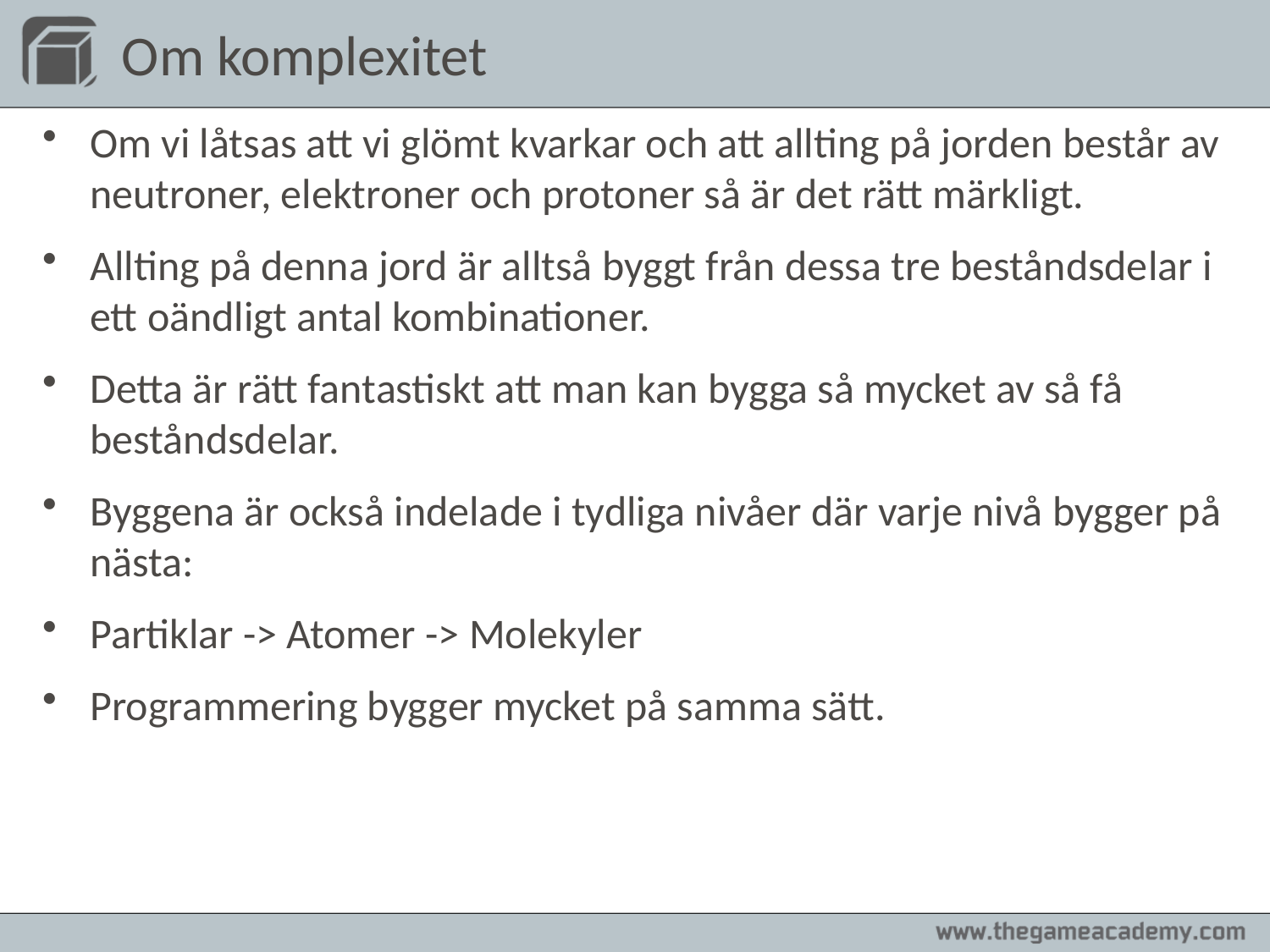

# Om komplexitet
Om vi låtsas att vi glömt kvarkar och att allting på jorden består av neutroner, elektroner och protoner så är det rätt märkligt.
Allting på denna jord är alltså byggt från dessa tre beståndsdelar i ett oändligt antal kombinationer.
Detta är rätt fantastiskt att man kan bygga så mycket av så få beståndsdelar.
Byggena är också indelade i tydliga nivåer där varje nivå bygger på nästa:
Partiklar -> Atomer -> Molekyler
Programmering bygger mycket på samma sätt.